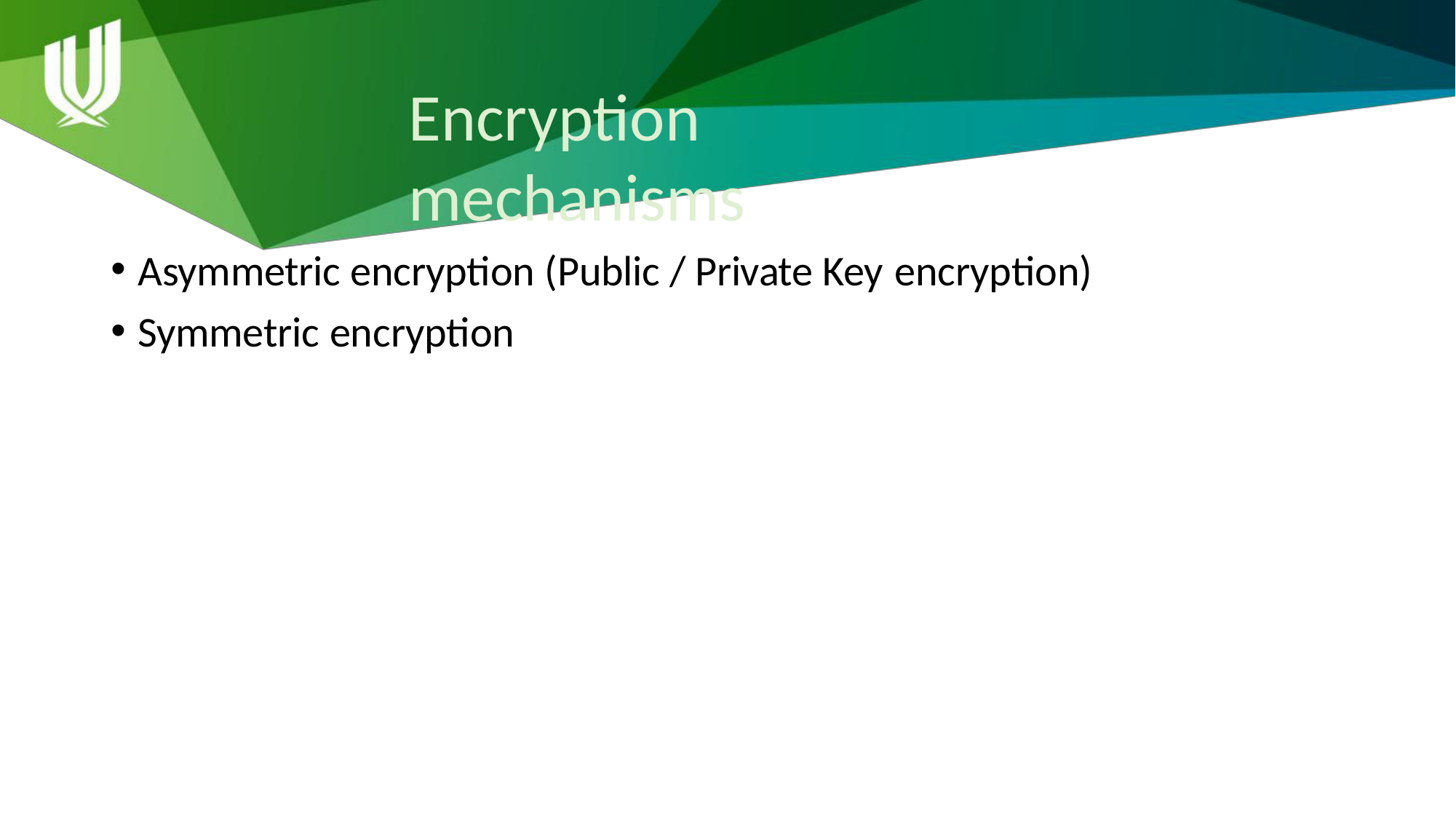

# Encryption mechanisms
Asymmetric encryption (Public / Private Key encryption)
Symmetric encryption